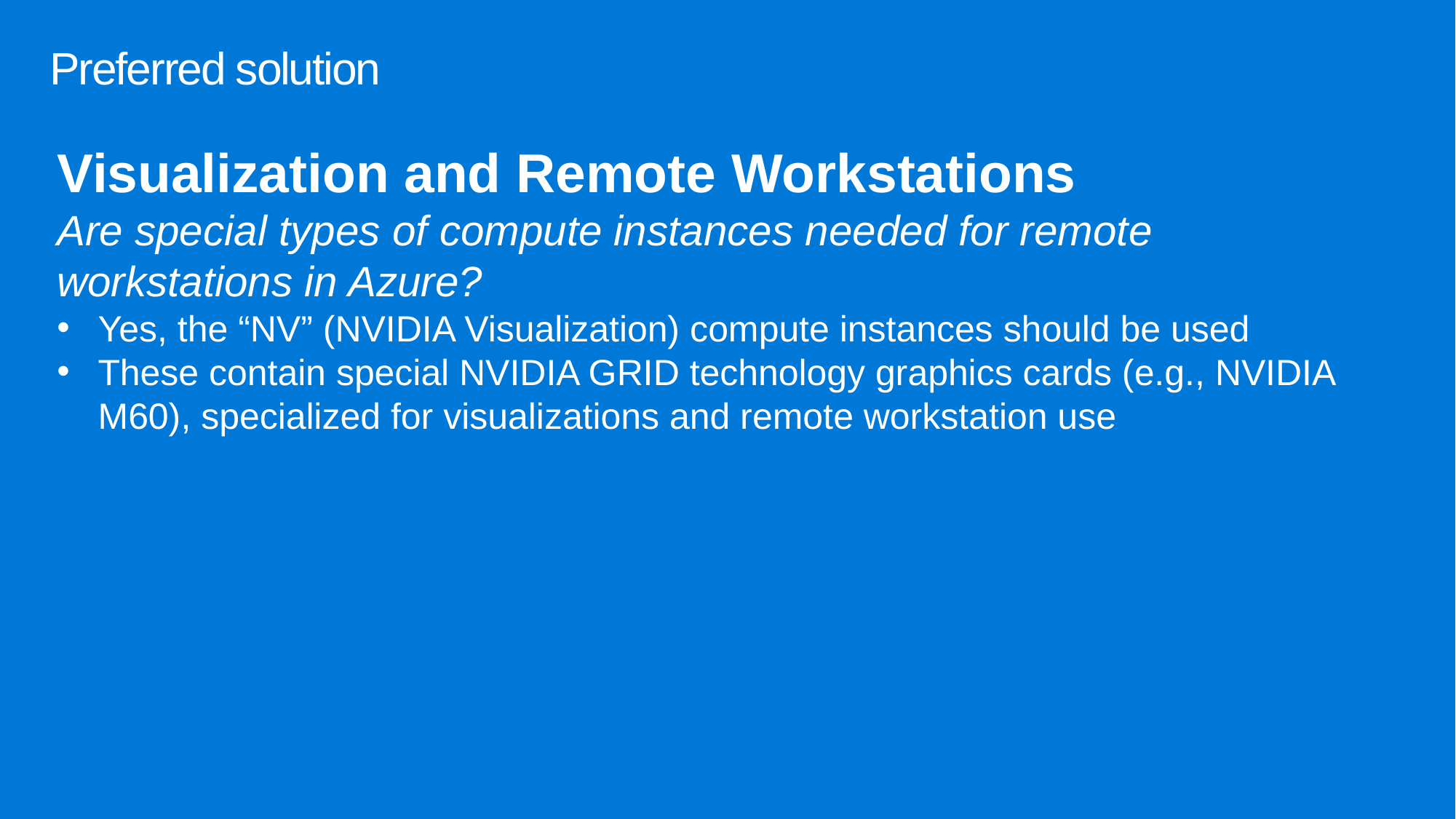

# Preferred solution
Visualization and Remote Workstations
Are special types of compute instances needed for remote workstations in Azure?
Yes, the “NV” (NVIDIA Visualization) compute instances should be used
These contain special NVIDIA GRID technology graphics cards (e.g., NVIDIA M60), specialized for visualizations and remote workstation use